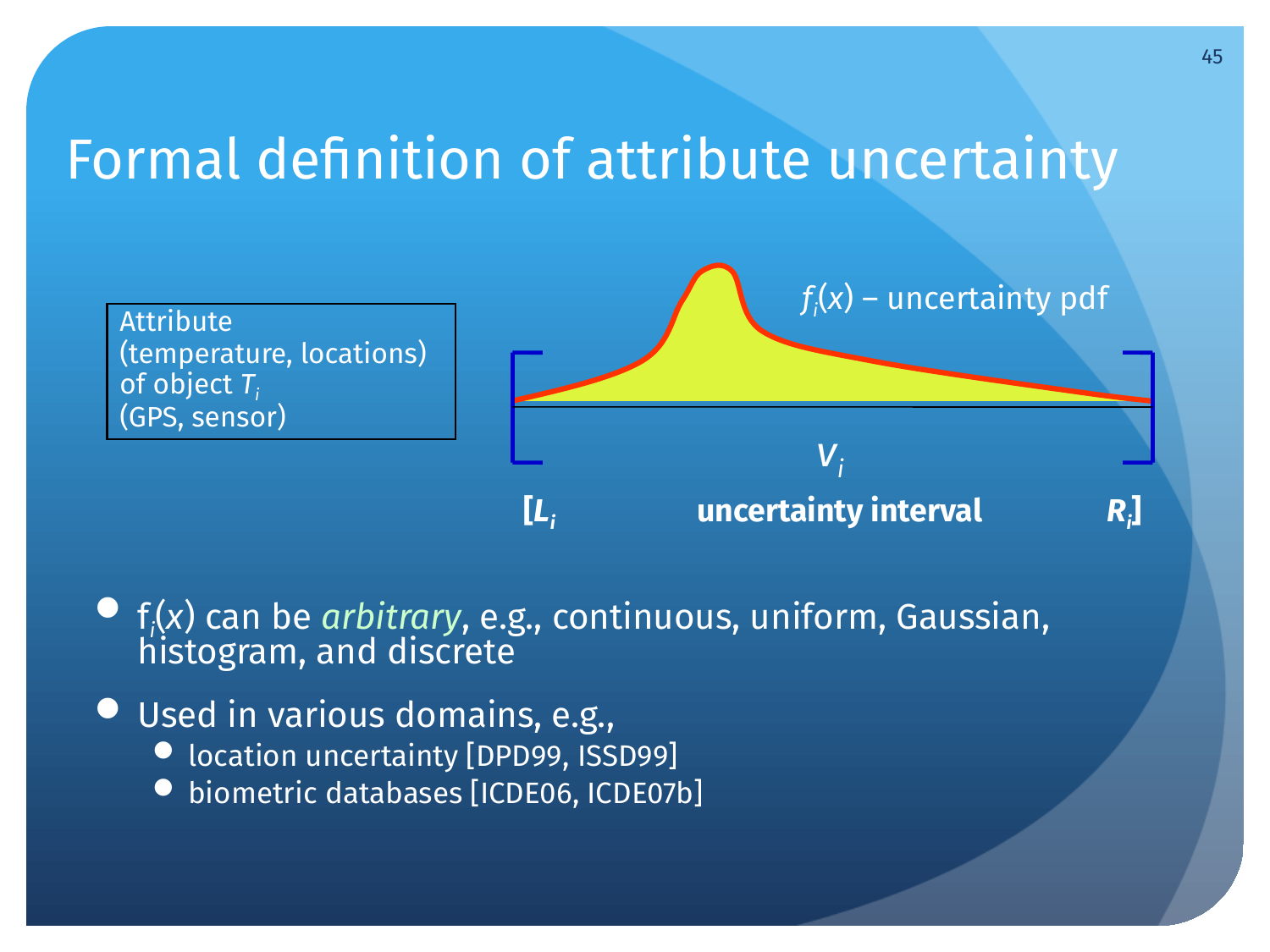

45
# Formal definition of attribute uncertainty

fi(x) – uncertainty pdf

vi

[Li
uncertainty interval
Ri]
Attribute
(temperature, locations) of object Ti
(GPS, sensor)
fi(x) can be arbitrary, e.g., continuous, uniform, Gaussian, histogram, and discrete
Used in various domains, e.g.,
location uncertainty [DPD99, ISSD99]
biometric databases [ICDE06, ICDE07b]